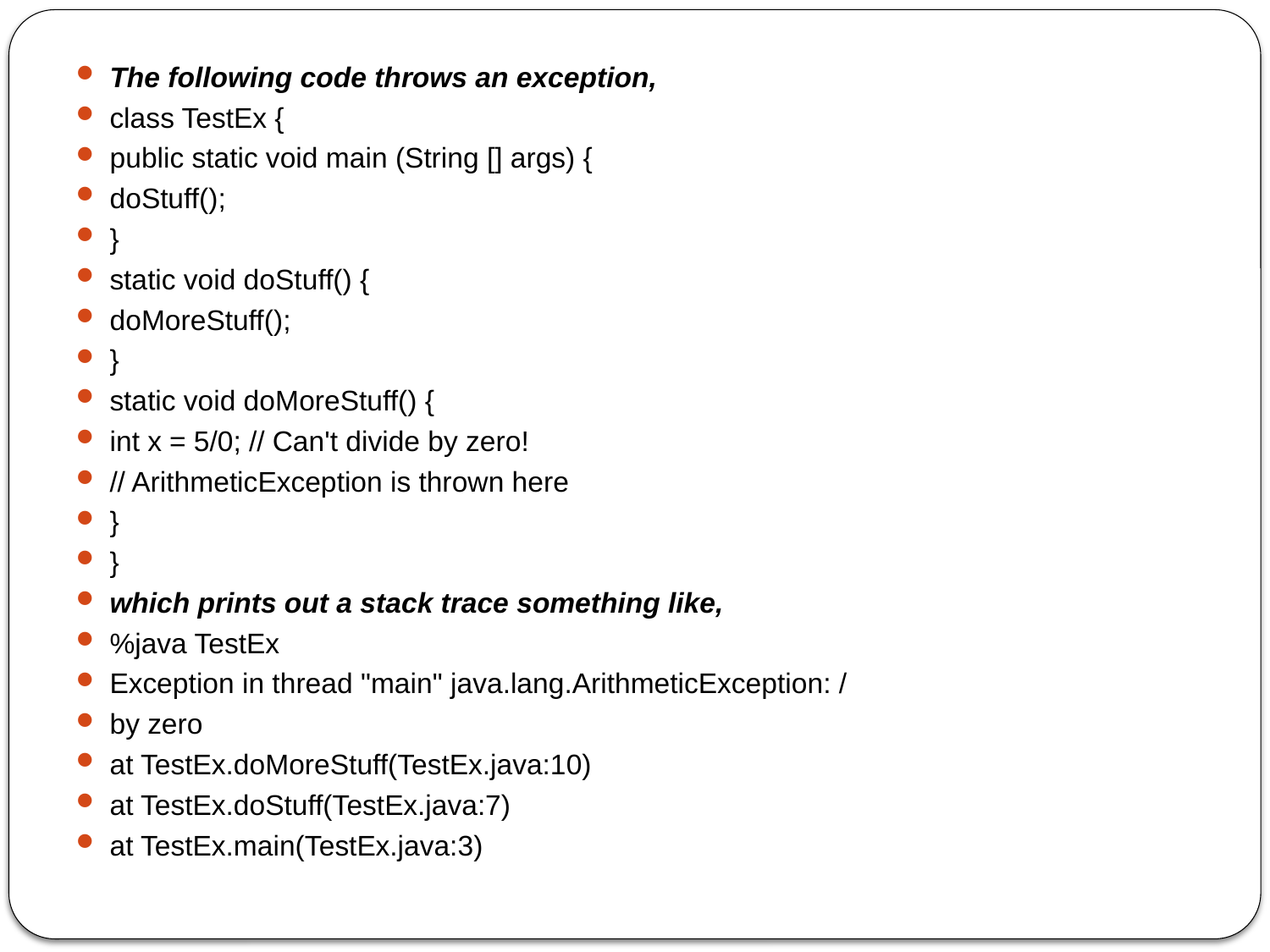

The following code throws an exception,
class TestEx {
public static void main (String [] args) {
doStuff();
}
static void doStuff() {
doMoreStuff();
}
static void doMoreStuff() {
int x = 5/0; // Can't divide by zero!
// ArithmeticException is thrown here
}
}
which prints out a stack trace something like,
%java TestEx
Exception in thread "main" java.lang.ArithmeticException: /
by zero
at TestEx.doMoreStuff(TestEx.java:10)
at TestEx.doStuff(TestEx.java:7)
at TestEx.main(TestEx.java:3)